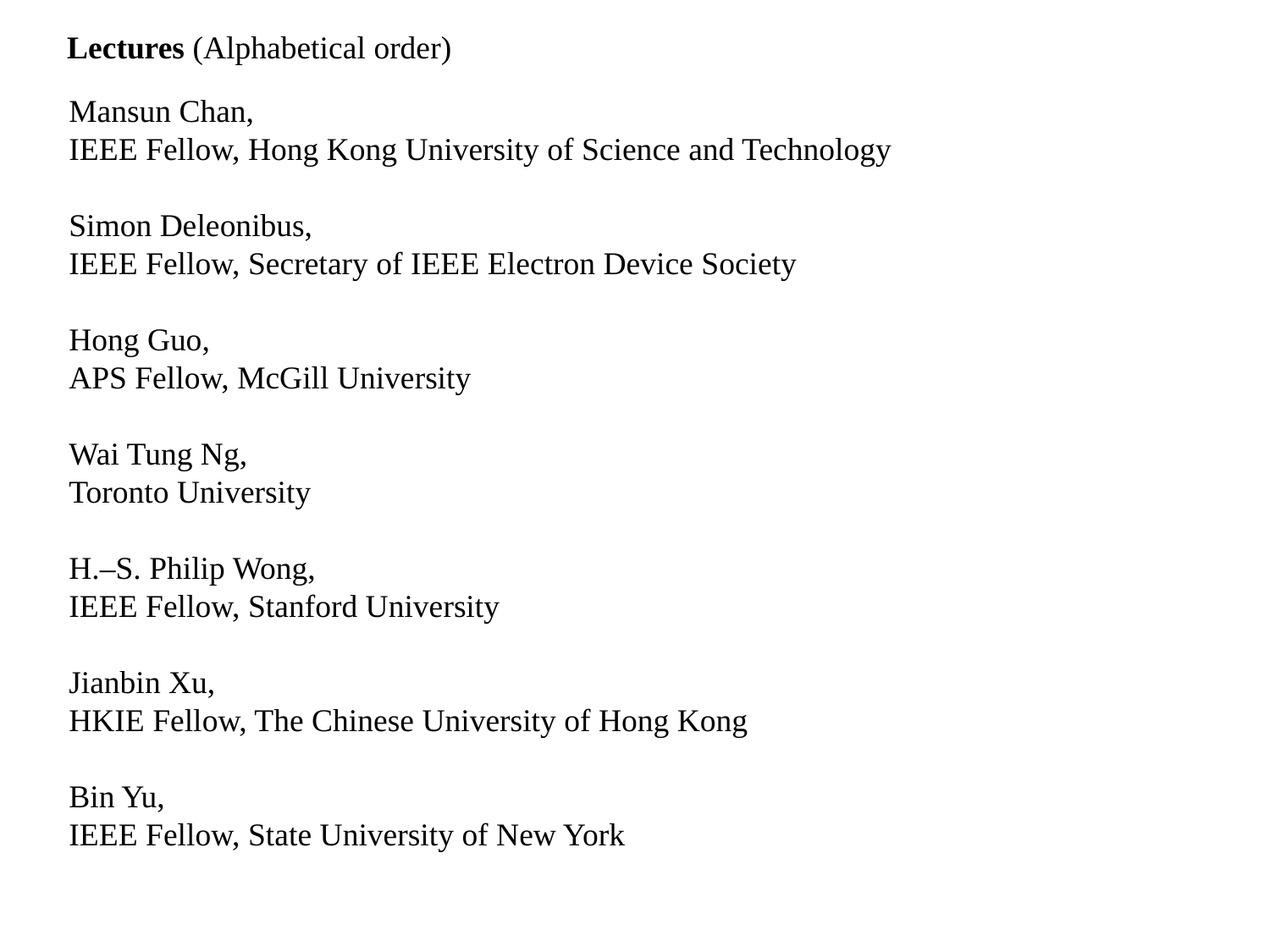

Lectures (Alphabetical order)
Mansun Chan,
IEEE Fellow, Hong Kong University of Science and Technology

Simon Deleonibus,
IEEE Fellow, Secretary of IEEE Electron Device Society

Hong Guo,
APS Fellow, McGill University

Wai Tung Ng,
Toronto University

H.–S. Philip Wong,
IEEE Fellow, Stanford University

Jianbin Xu,
HKIE Fellow, The Chinese University of Hong Kong

Bin Yu,
IEEE Fellow, State University of New York